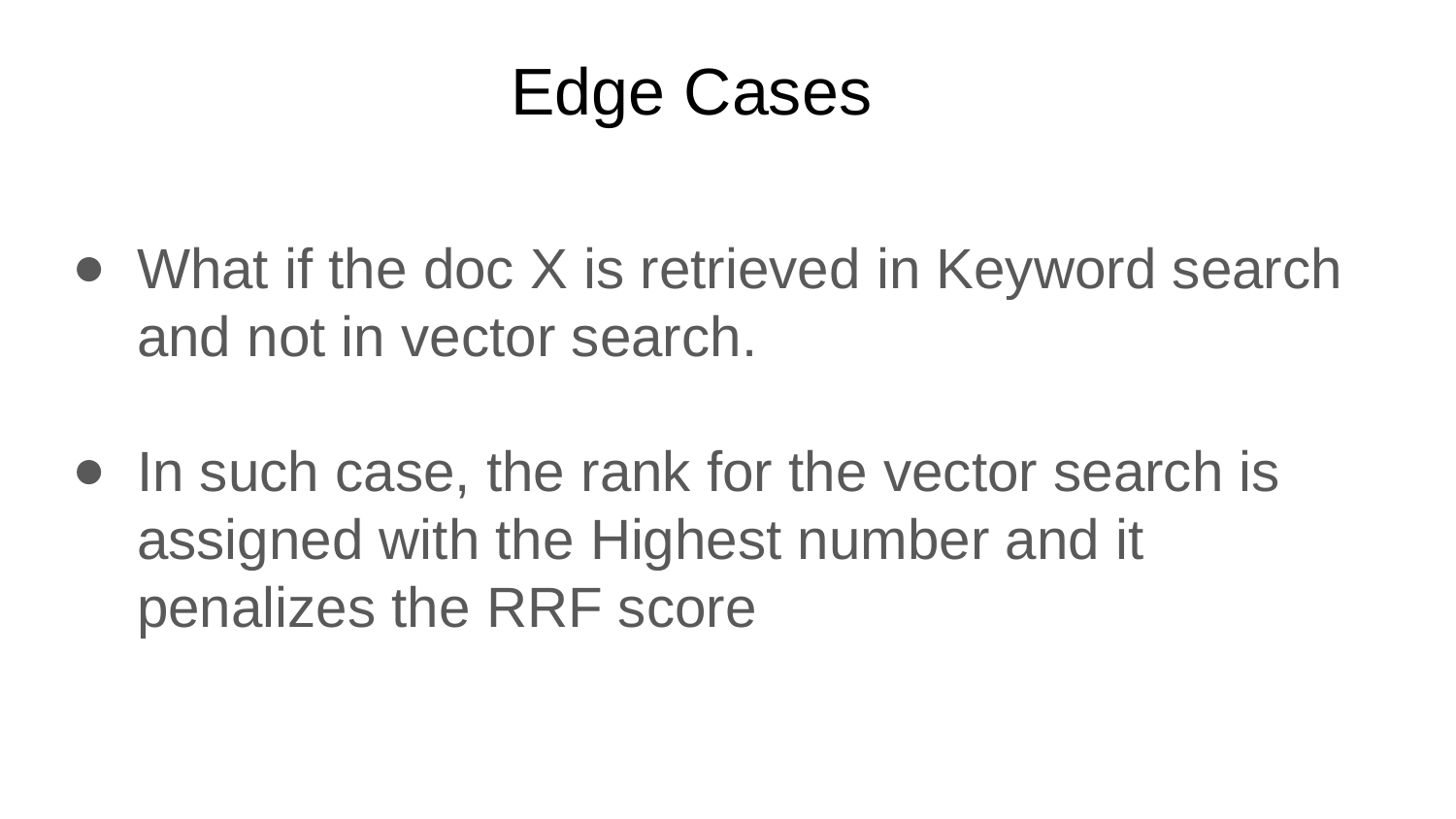

# Edge Cases
What if the doc X is retrieved in Keyword search and not in vector search.

In such case, the rank for the vector search is assigned with the Highest number and it penalizes the RRF score